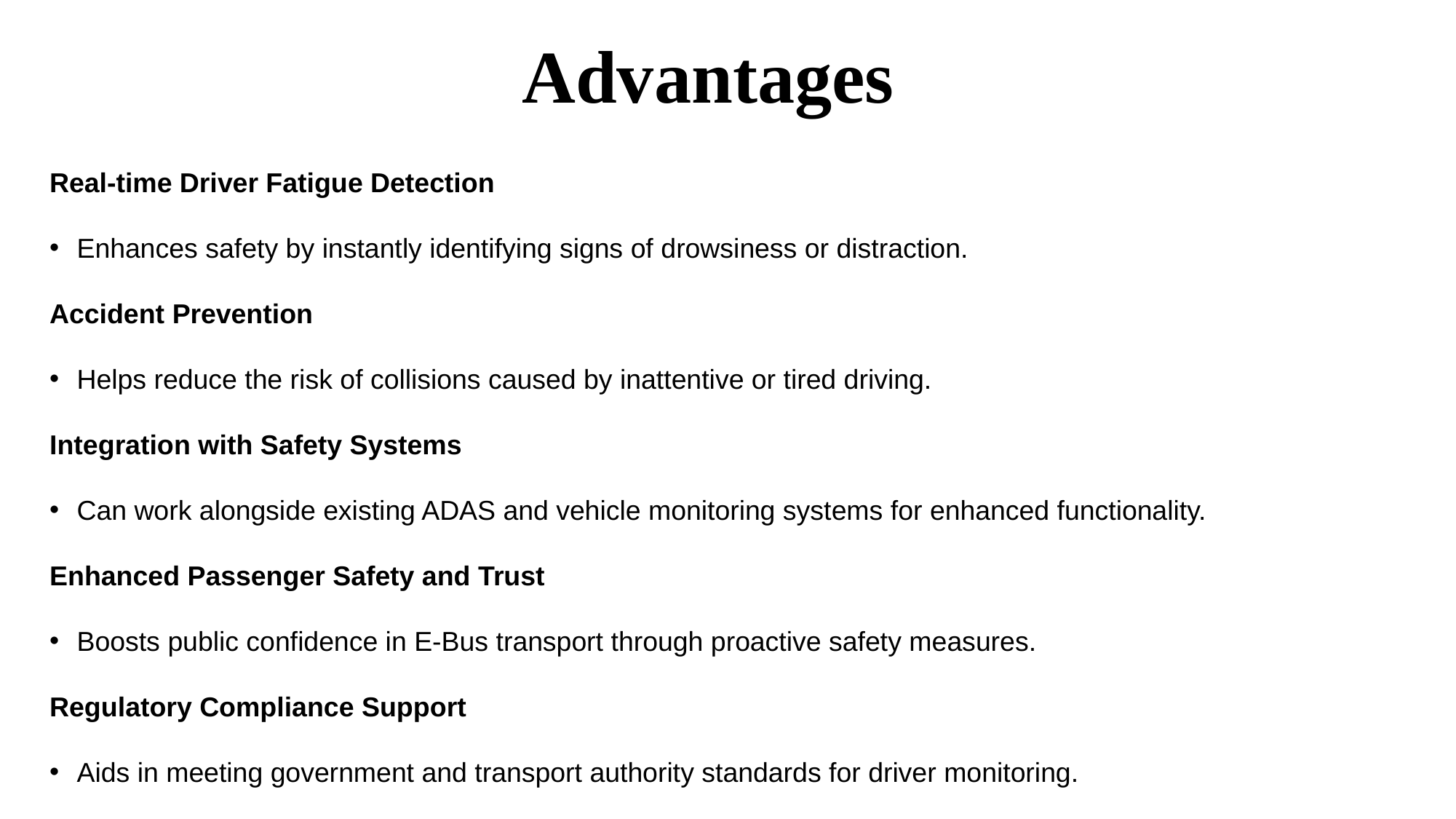

# Advantages
Real-time Driver Fatigue Detection
Enhances safety by instantly identifying signs of drowsiness or distraction.
Accident Prevention
Helps reduce the risk of collisions caused by inattentive or tired driving.
Integration with Safety Systems
Can work alongside existing ADAS and vehicle monitoring systems for enhanced functionality.
Enhanced Passenger Safety and Trust
Boosts public confidence in E-Bus transport through proactive safety measures.
Regulatory Compliance Support
Aids in meeting government and transport authority standards for driver monitoring.